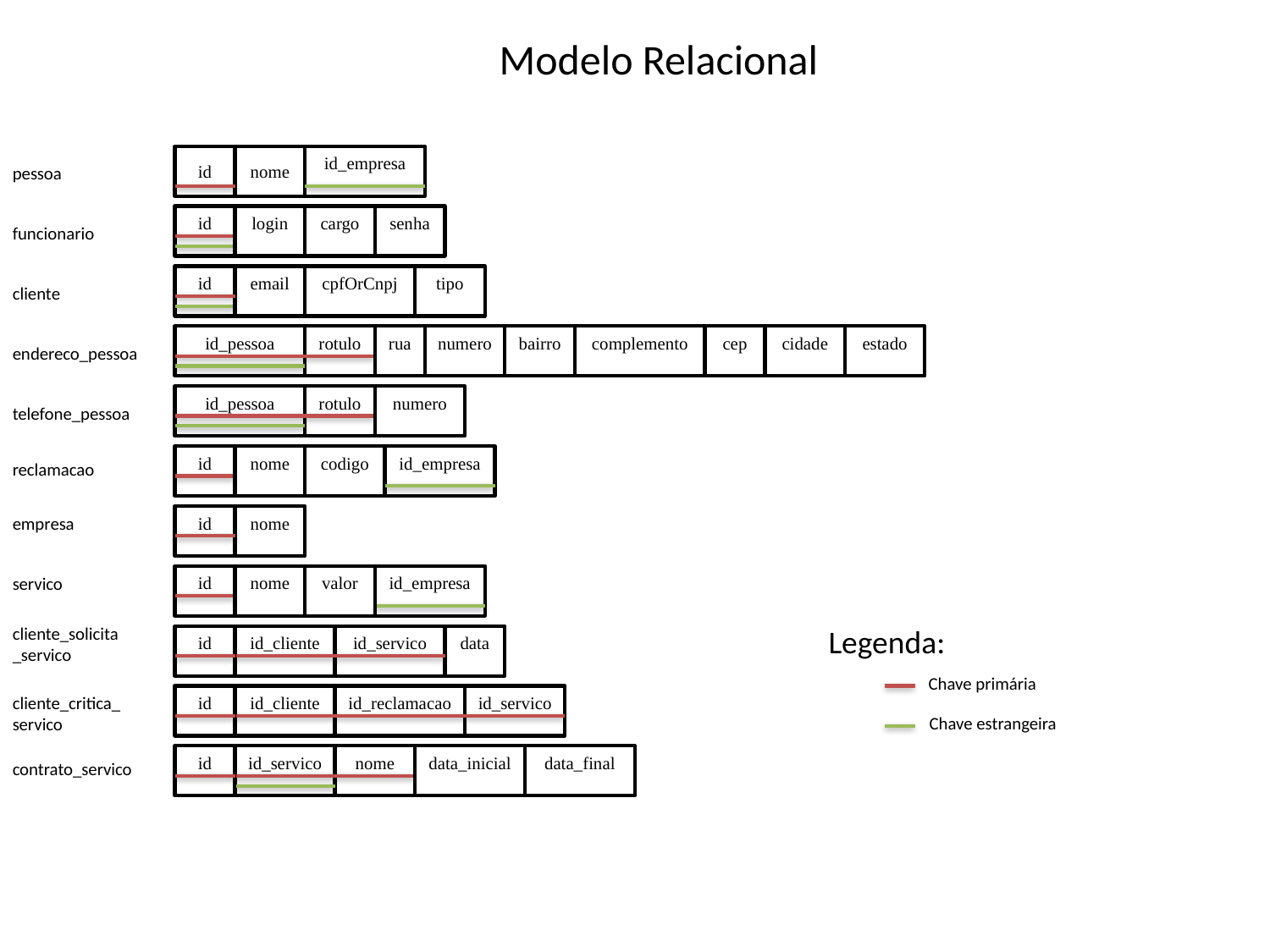

Modelo Relacional
id
nome
id_empresa
pessoa
id
login
cargo
senha
funcionario
id
email
cpfOrCnpj
tipo

cliente
id_pessoa
rotulo
rua
numero
bairro
complemento
cep
cidade
estado
endereco_pessoa
id_pessoa
rotulo
numero
telefone_pessoa
id
nome
codigo
id_empresa
reclamacao
empresa
id
nome
servico
id
nome
valor
id_empresa
cliente_solicita_servico
Legenda:
id
id_cliente
id_servico
data
Chave primária
cliente_critica_servico
id
id_cliente
id_reclamacao
id_servico
Chave estrangeira
id
id_servico
nome
data_inicial
data_final
contrato_servico